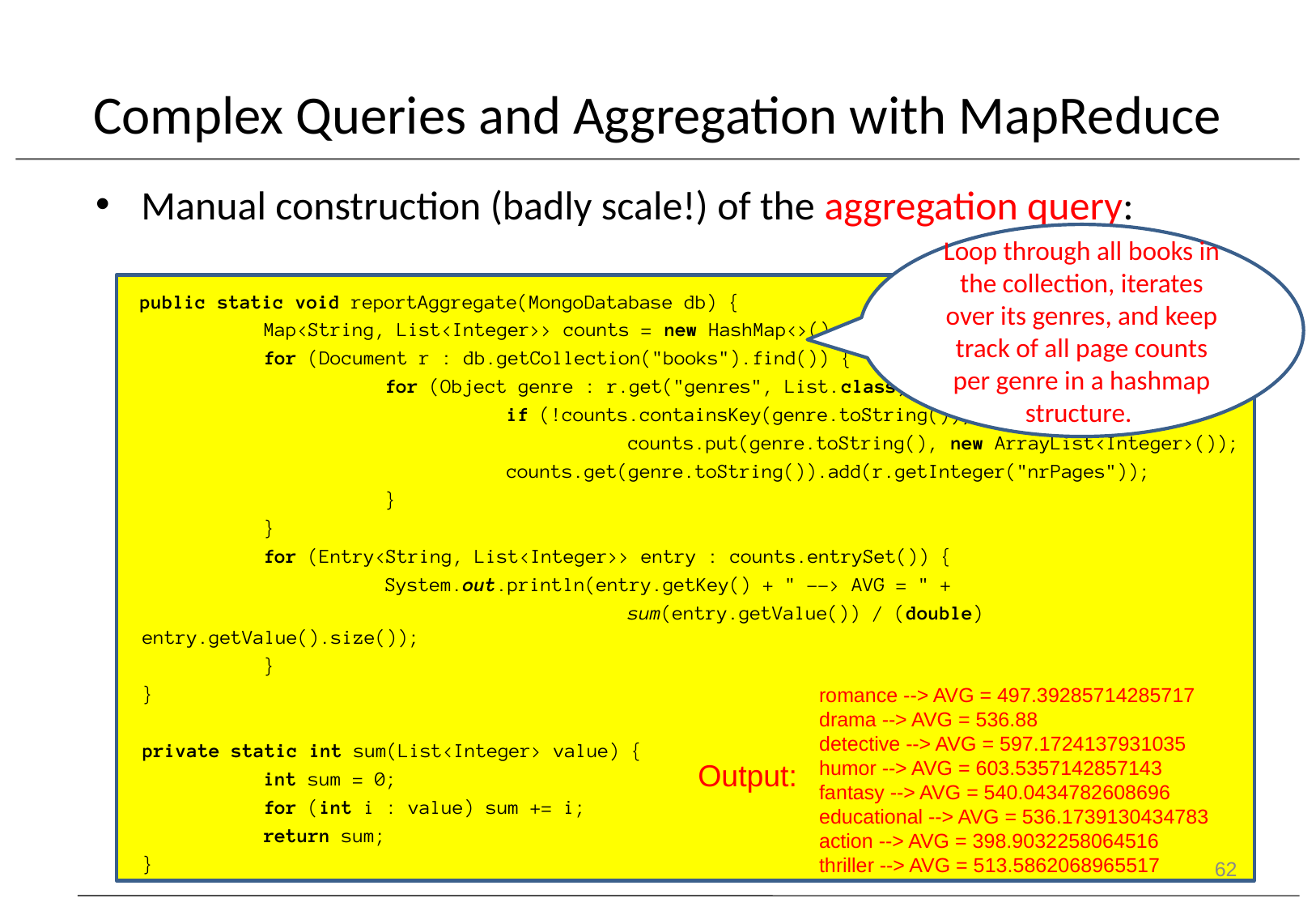

# Complex Queries and Aggregation with MapReduce
Manual construction (badly scale!) of the aggregation query:

    public static void reportAggregate(MongoDatabase db) {
	Map<String, List<Integer>> counts = new HashMap<>();
	for (Document r : db.getCollection("books").find()) {
		for (Object genre : r.get("genres", List.class)) {
			if (!counts.containsKey(genre.toString()))
				counts.put(genre.toString(), new ArrayList<Integer>());
			counts.get(genre.toString()).add(r.getInteger("nrPages"));
		}
	}
	for (Entry<String, List<Integer>> entry : counts.entrySet()) {
		System.out.println(entry.getKey() + " --> AVG = " +
				sum(entry.getValue()) / (double) entry.getValue().size());
	}
}

private static int sum(List<Integer> value) {
	int sum = 0;
	for (int i : value) sum += i;
	return sum;
}

Loop through all books in the collection, iterates over its genres, and keep track of all page counts per genre in a hashmap structure.

romance --> AVG = 497.39285714285717
drama --> AVG = 536.88
detective --> AVG = 597.1724137931035
humor --> AVG = 603.5357142857143
fantasy --> AVG = 540.0434782608696
educational --> AVG = 536.1739130434783
action --> AVG = 398.9032258064516
thriller --> AVG = 513.5862068965517

Output:
62